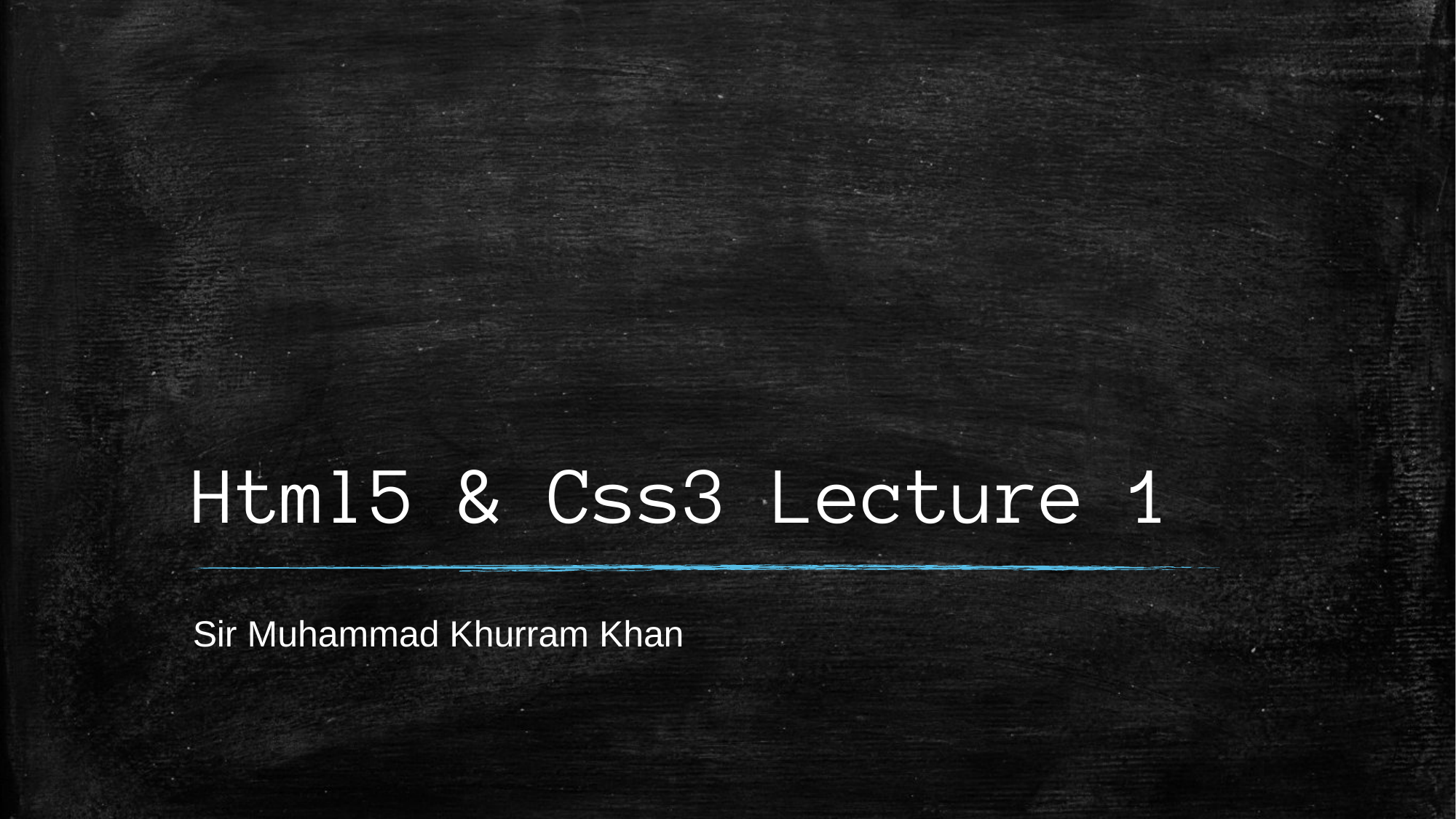

# Html5 & Css3 Lecture 1
Sir Muhammad Khurram Khan